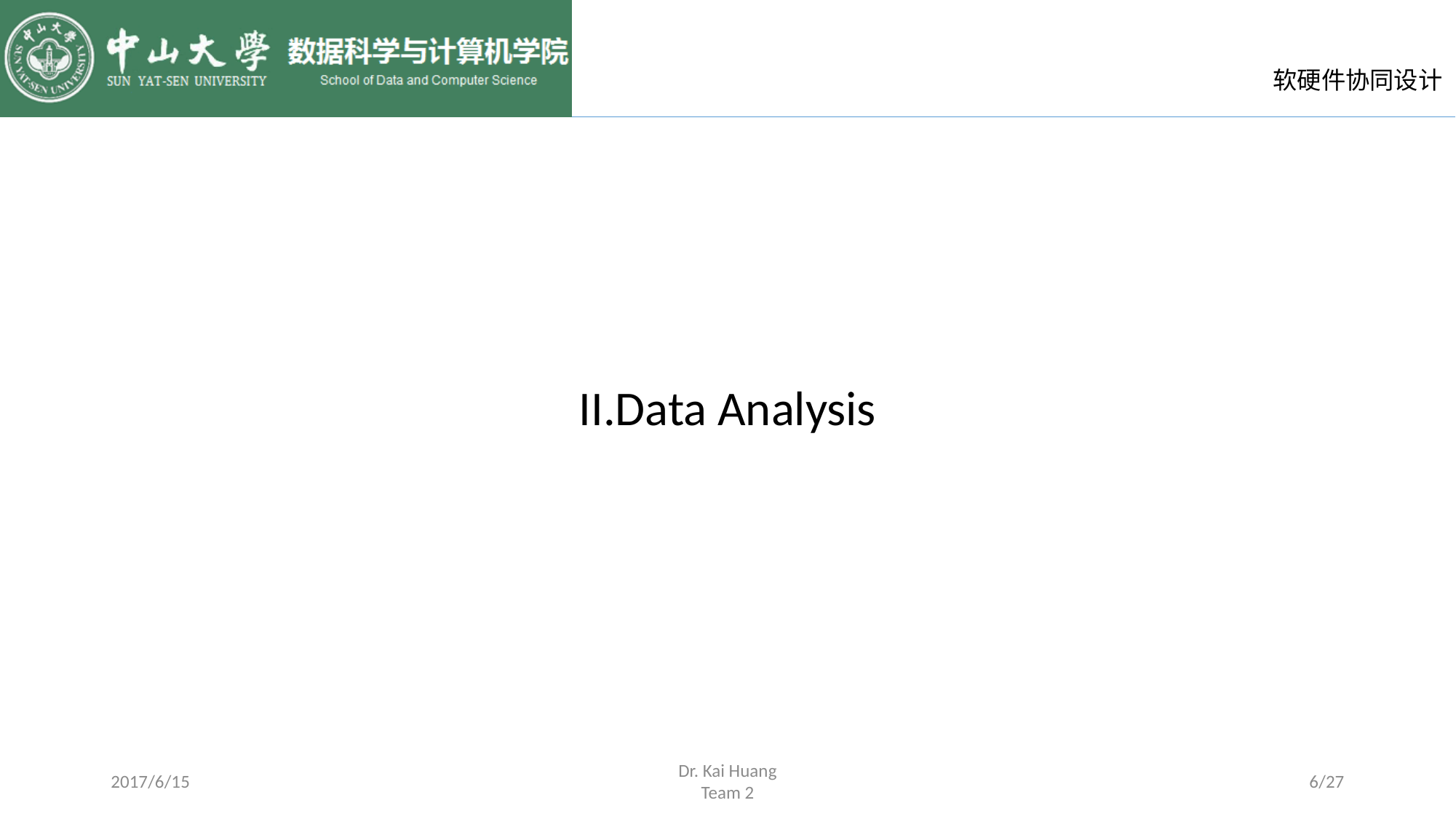

II.Data Analysis
2017/6/15
Dr. Kai Huang
Team 2
6/27